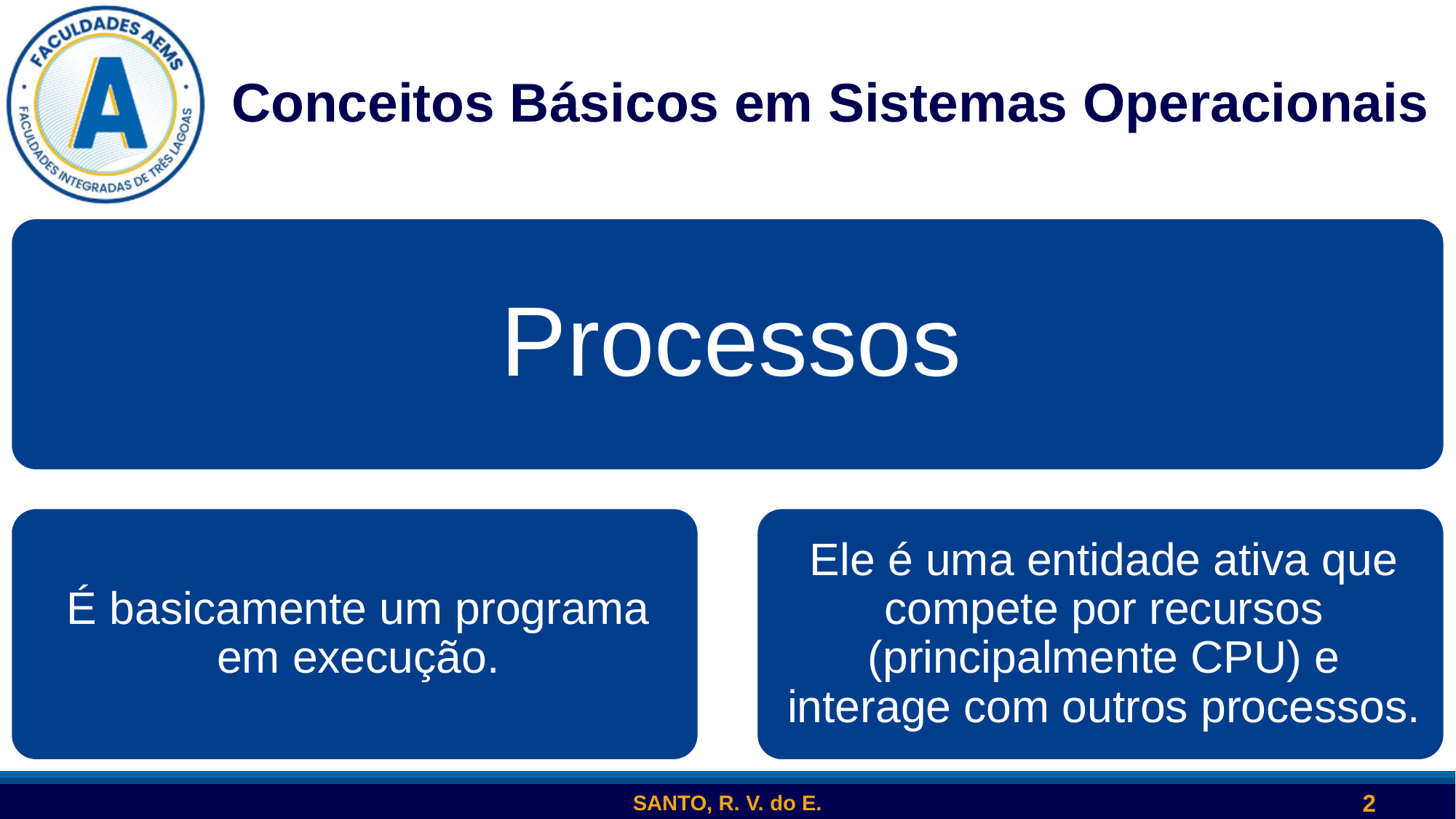

SANTO, R. V. do E.
2
# Conceitos Básicos em Sistemas Operacionais
Processos
É basicamente um programa em execução.
Ele é uma entidade ativa que compete por recursos (principalmente CPU) e interage com outros processos.